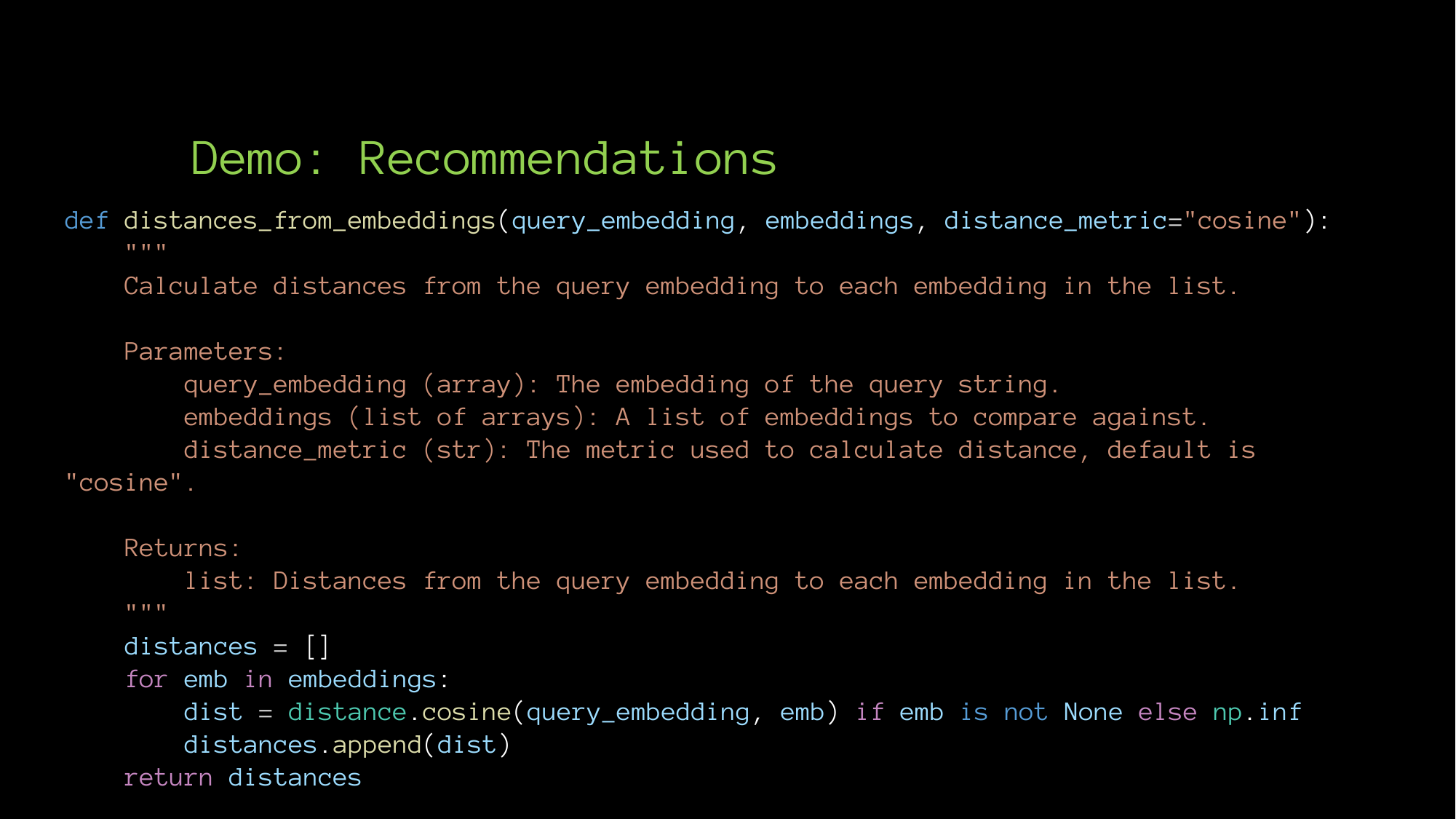

# Demo: Recommendations
def distances_from_embeddings(query_embedding, embeddings, distance_metric="cosine"):
    """
    Calculate distances from the query embedding to each embedding in the list.
    Parameters:
        query_embedding (array): The embedding of the query string.
        embeddings (list of arrays): A list of embeddings to compare against.
        distance_metric (str): The metric used to calculate distance, default is "cosine".
    Returns:
        list: Distances from the query embedding to each embedding in the list.
    """
    distances = []
    for emb in embeddings:
        dist = distance.cosine(query_embedding, emb) if emb is not None else np.inf
        distances.append(dist)
    return distances